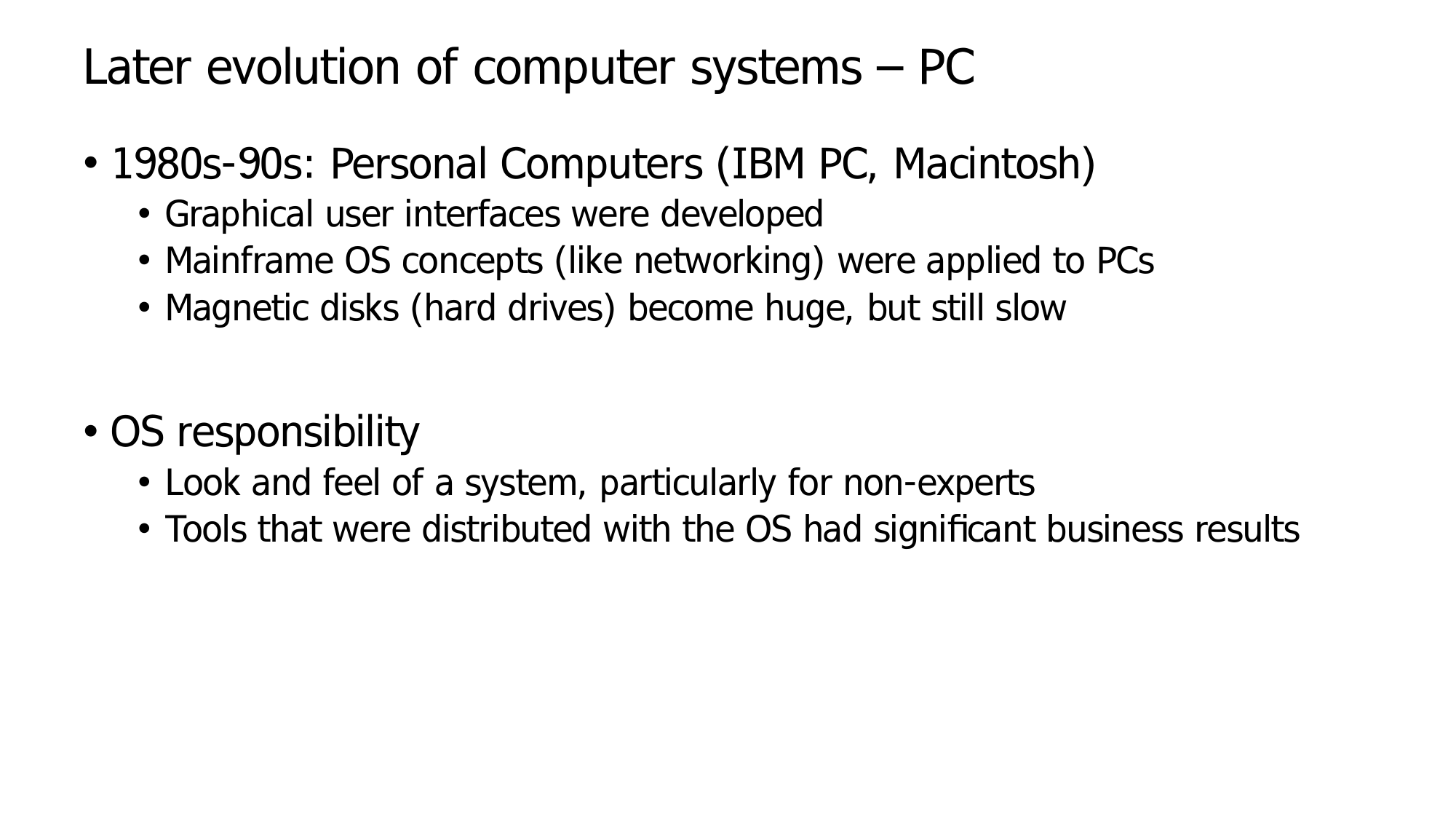

# Later evolution of computer systems – PC
1980s-90s: Personal Computers (IBM PC, Macintosh)
Graphical user interfaces were developed
Mainframe OS concepts (like networking) were applied to PCs
Magnetic disks (hard drives) become huge, but still slow

OS responsibility
Look and feel of a system, particularly for non-experts
Tools that were distributed with the OS had significant business results